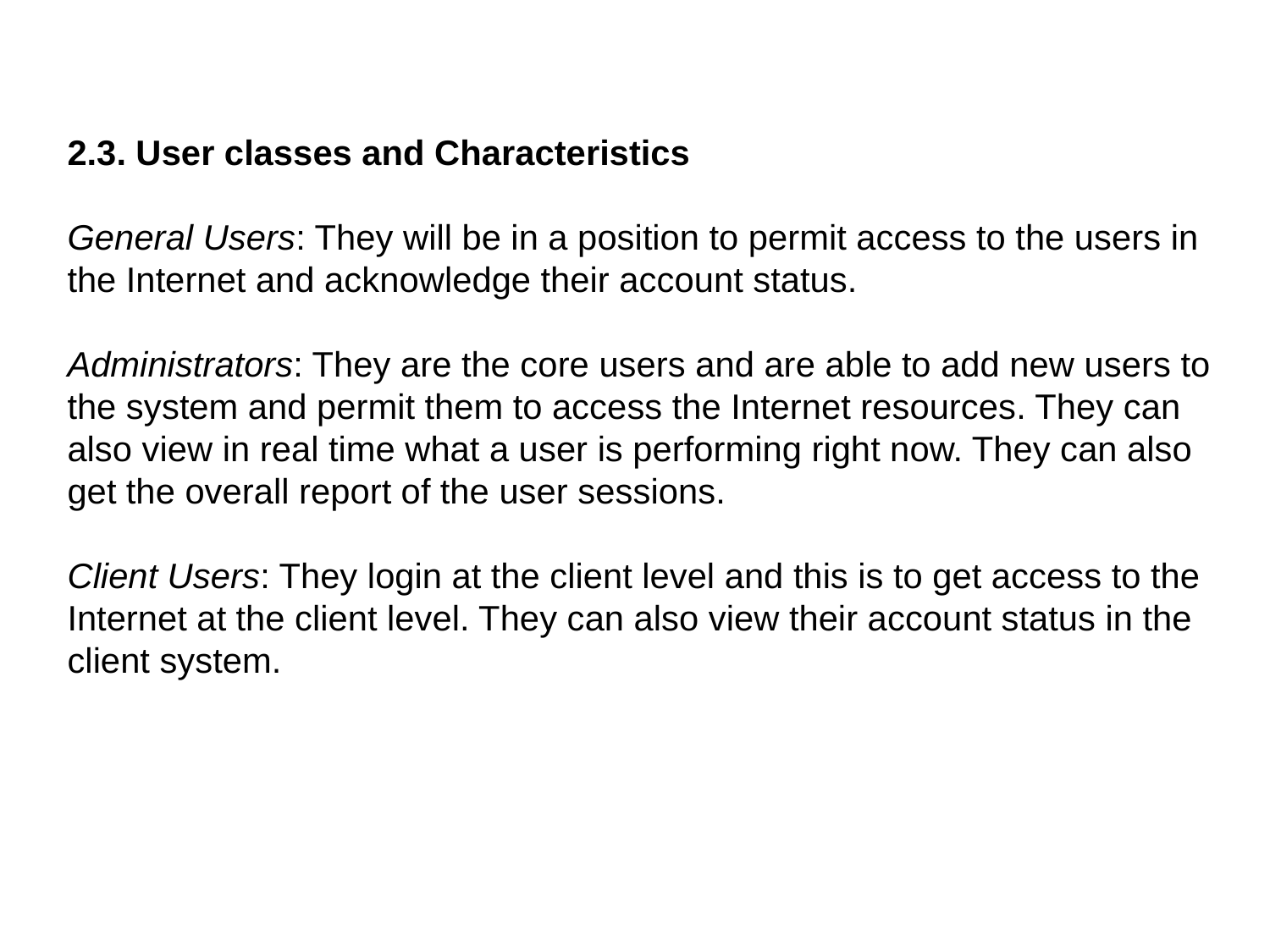

2.3. User classes and Characteristics

General Users: They will be in a position to permit access to the users in the Internet and acknowledge their account status.

Administrators: They are the core users and are able to add new users to the system and permit them to access the Internet resources. They can also view in real time what a user is performing right now. They can also get the overall report of the user sessions.

Client Users: They login at the client level and this is to get access to the Internet at the client level. They can also view their account status in the client system.